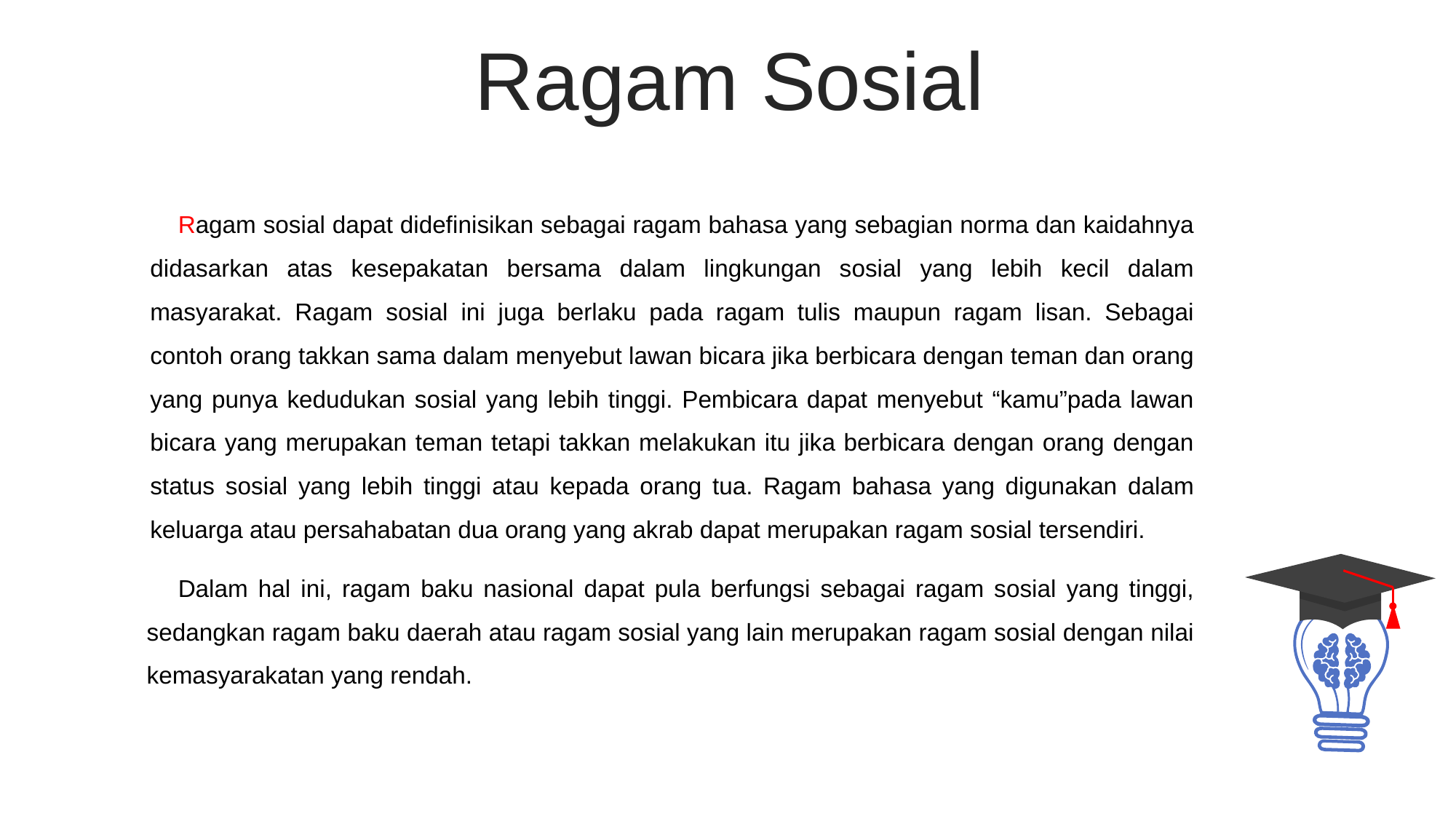

Ragam Sosial
Ragam sosial dapat didefinisikan sebagai ragam bahasa yang sebagian norma dan kaidahnya didasarkan atas kesepakatan bersama dalam lingkungan sosial yang lebih kecil dalam masyarakat. Ragam sosial ini juga berlaku pada ragam tulis maupun ragam lisan. Sebagai contoh orang takkan sama dalam menyebut lawan bicara jika berbicara dengan teman dan orang yang punya kedudukan sosial yang lebih tinggi. Pembicara dapat menyebut “kamu”pada lawan bicara yang merupakan teman tetapi takkan melakukan itu jika berbicara dengan orang dengan status sosial yang lebih tinggi atau kepada orang tua. Ragam bahasa yang digunakan dalam keluarga atau persahabatan dua orang yang akrab dapat merupakan ragam sosial tersendiri.
Dalam hal ini, ragam baku nasional dapat pula berfungsi sebagai ragam sosial yang tinggi, sedangkan ragam baku daerah atau ragam sosial yang lain merupakan ragam sosial dengan nilai kemasyarakatan yang rendah.